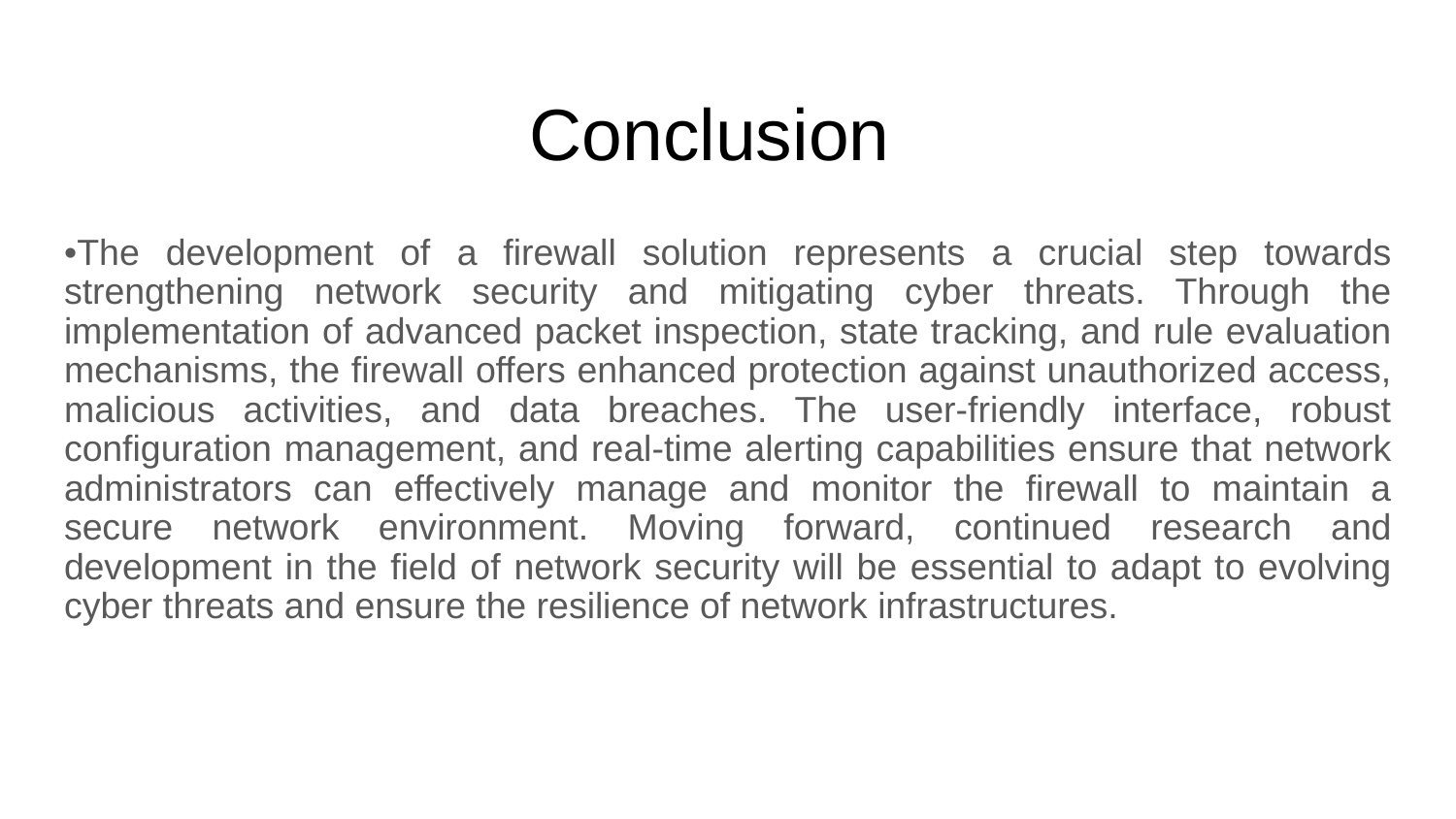

# Conclusion
•The development of a firewall solution represents a crucial step towards strengthening network security and mitigating cyber threats. Through the implementation of advanced packet inspection, state tracking, and rule evaluation mechanisms, the firewall offers enhanced protection against unauthorized access, malicious activities, and data breaches. The user-friendly interface, robust configuration management, and real-time alerting capabilities ensure that network administrators can effectively manage and monitor the firewall to maintain a secure network environment. Moving forward, continued research and development in the field of network security will be essential to adapt to evolving cyber threats and ensure the resilience of network infrastructures.